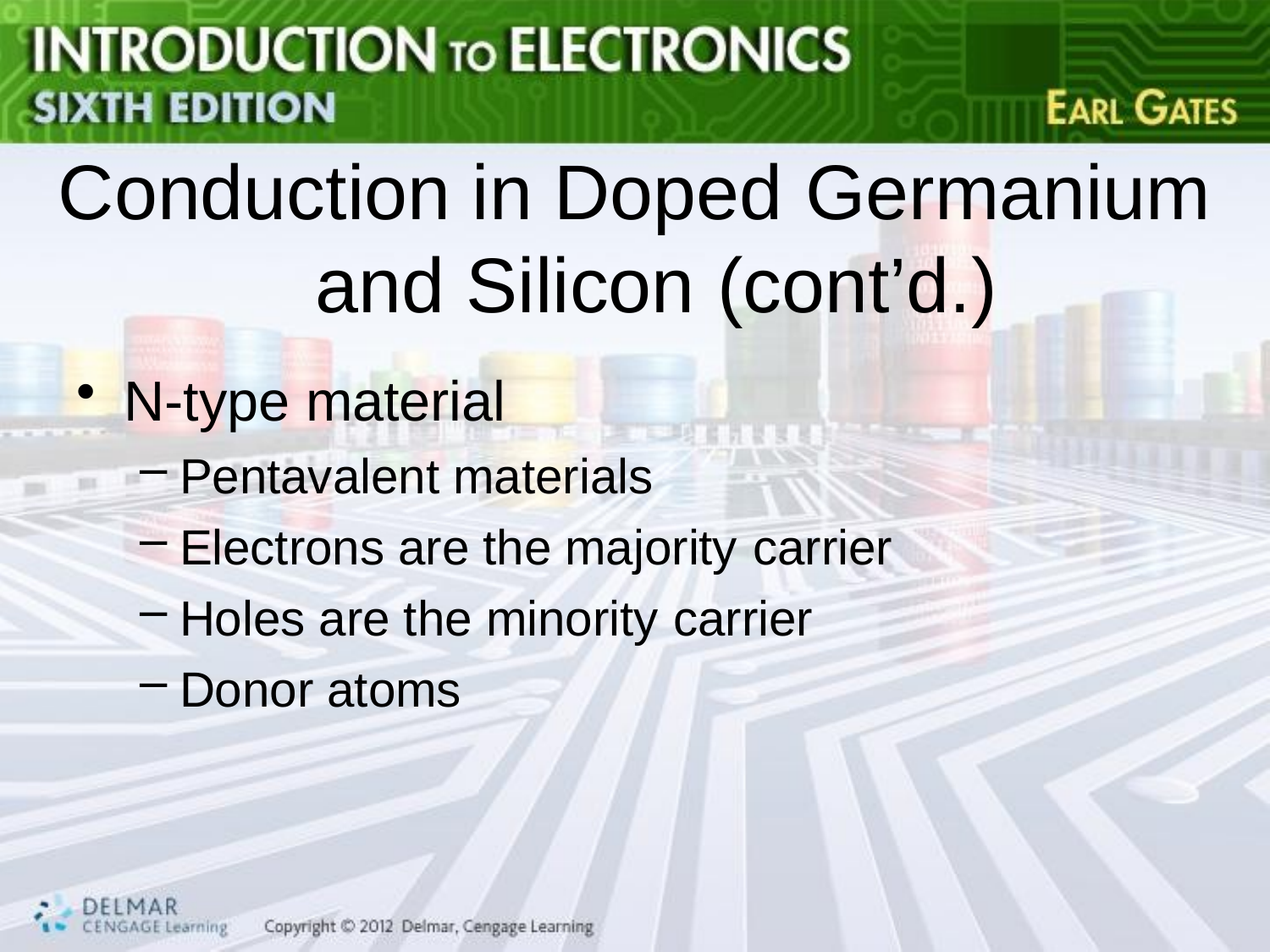

# Conduction in Doped Germanium  and Silicon (cont’d.)
N-type material
Pentavalent materials
Electrons are the majority carrier
Holes are the minority carrier
Donor atoms